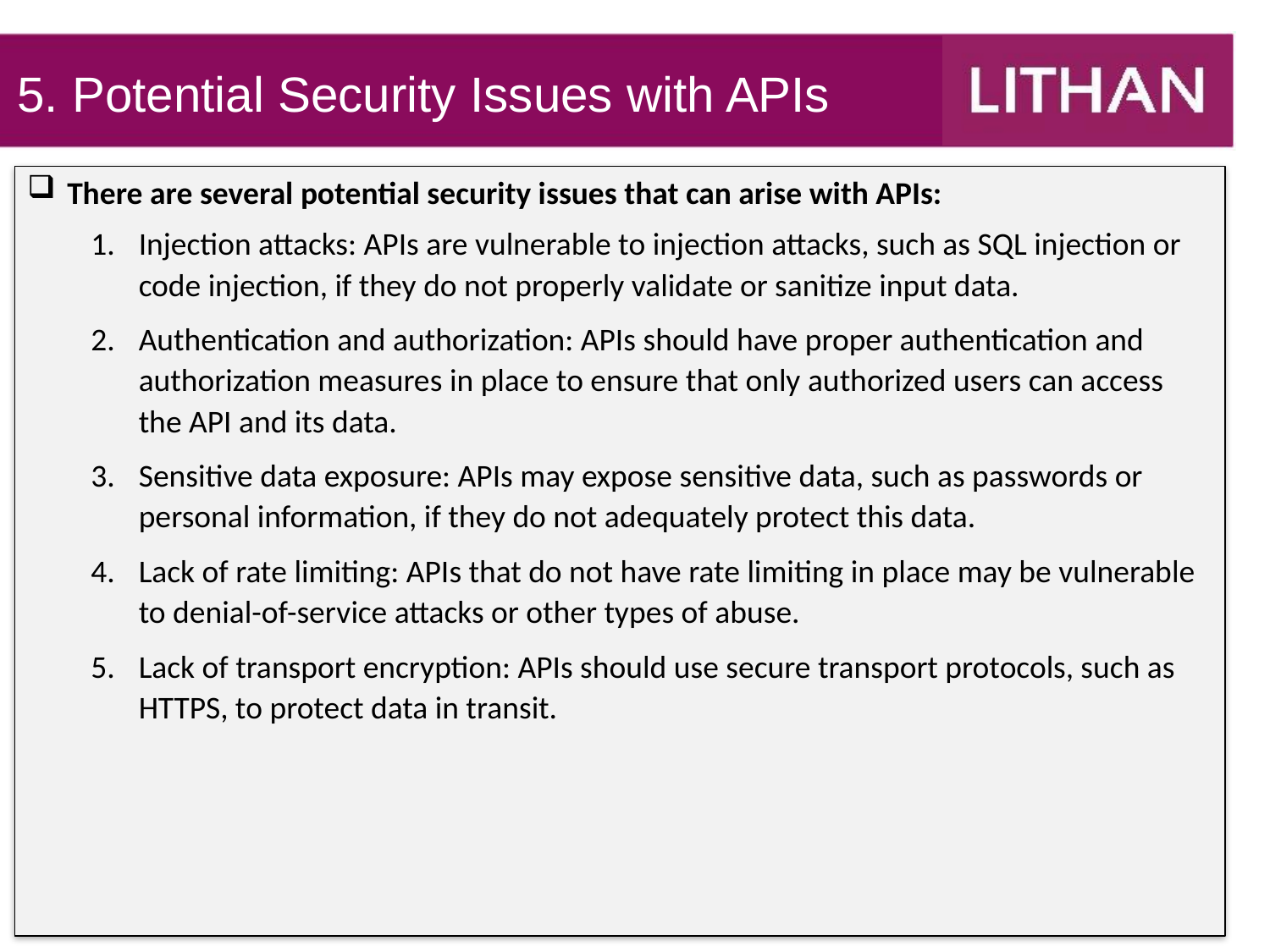

5. Potential Security Issues with APIs
There are several potential security issues that can arise with APIs:
Injection attacks: APIs are vulnerable to injection attacks, such as SQL injection or code injection, if they do not properly validate or sanitize input data.
Authentication and authorization: APIs should have proper authentication and authorization measures in place to ensure that only authorized users can access the API and its data.
Sensitive data exposure: APIs may expose sensitive data, such as passwords or personal information, if they do not adequately protect this data.
Lack of rate limiting: APIs that do not have rate limiting in place may be vulnerable to denial-of-service attacks or other types of abuse.
Lack of transport encryption: APIs should use secure transport protocols, such as HTTPS, to protect data in transit.